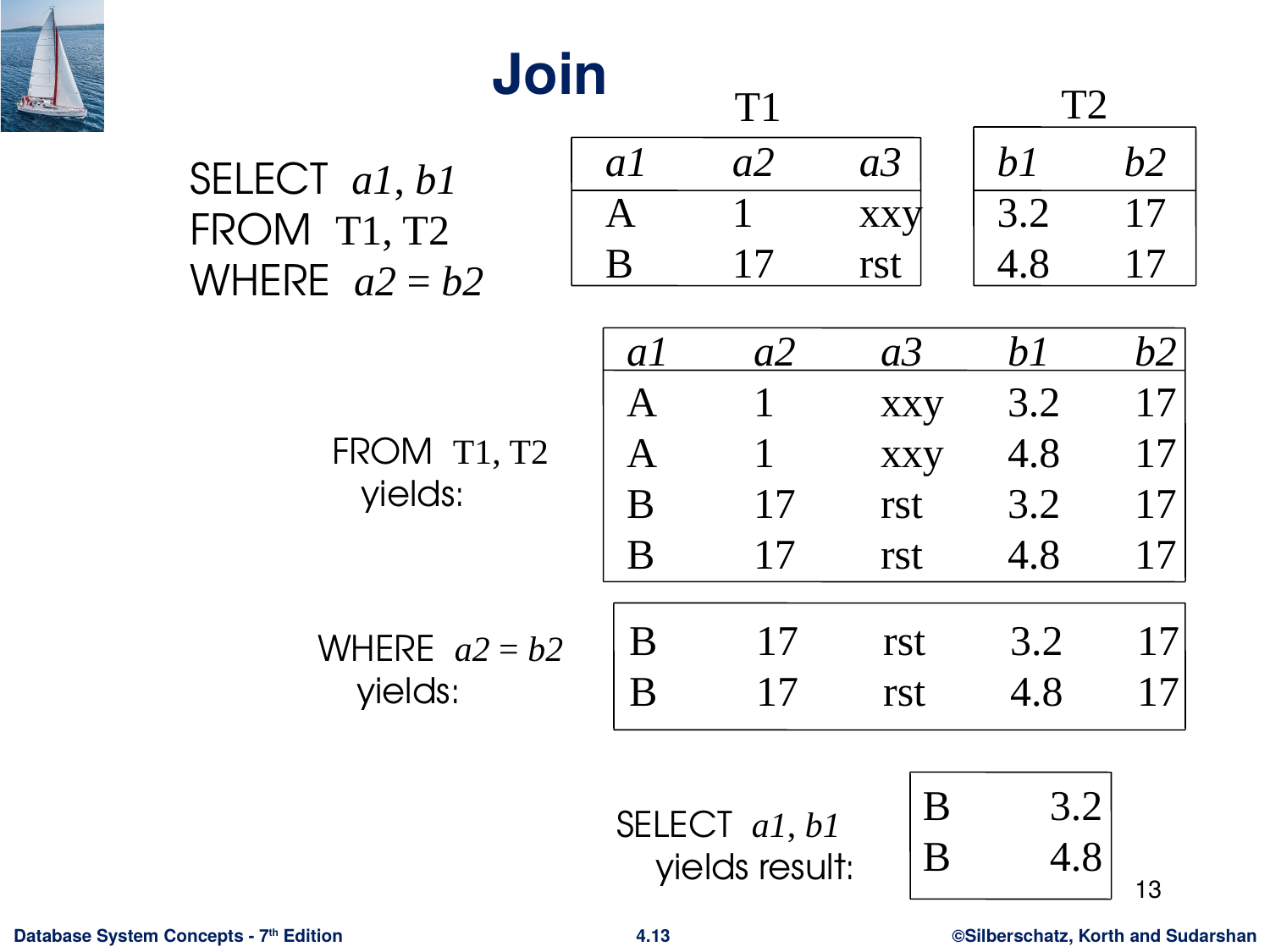

# Join
T2
T1

a1	a2	a3
A	1	xxy
B	17	rst
b1	b2
3.2	17
4.8	17

SELECT  a1, b1
FROM  T1, T2
WHERE  a2 = b2

a1	a2	a3	b1	b2
A	1	xxy	3.2	17
A	1	xxy	4.8	17
B	17	rst	3.2	17
B	17	rst	4.8	17

FROM  T1, T2
   yields:

B	17	rst	3.2	17
B	17	rst	4.8	17
WHERE  a2 = b2
    yields:

B	3.2
B	4.8

SELECT  a1, b1
    yields result:
13